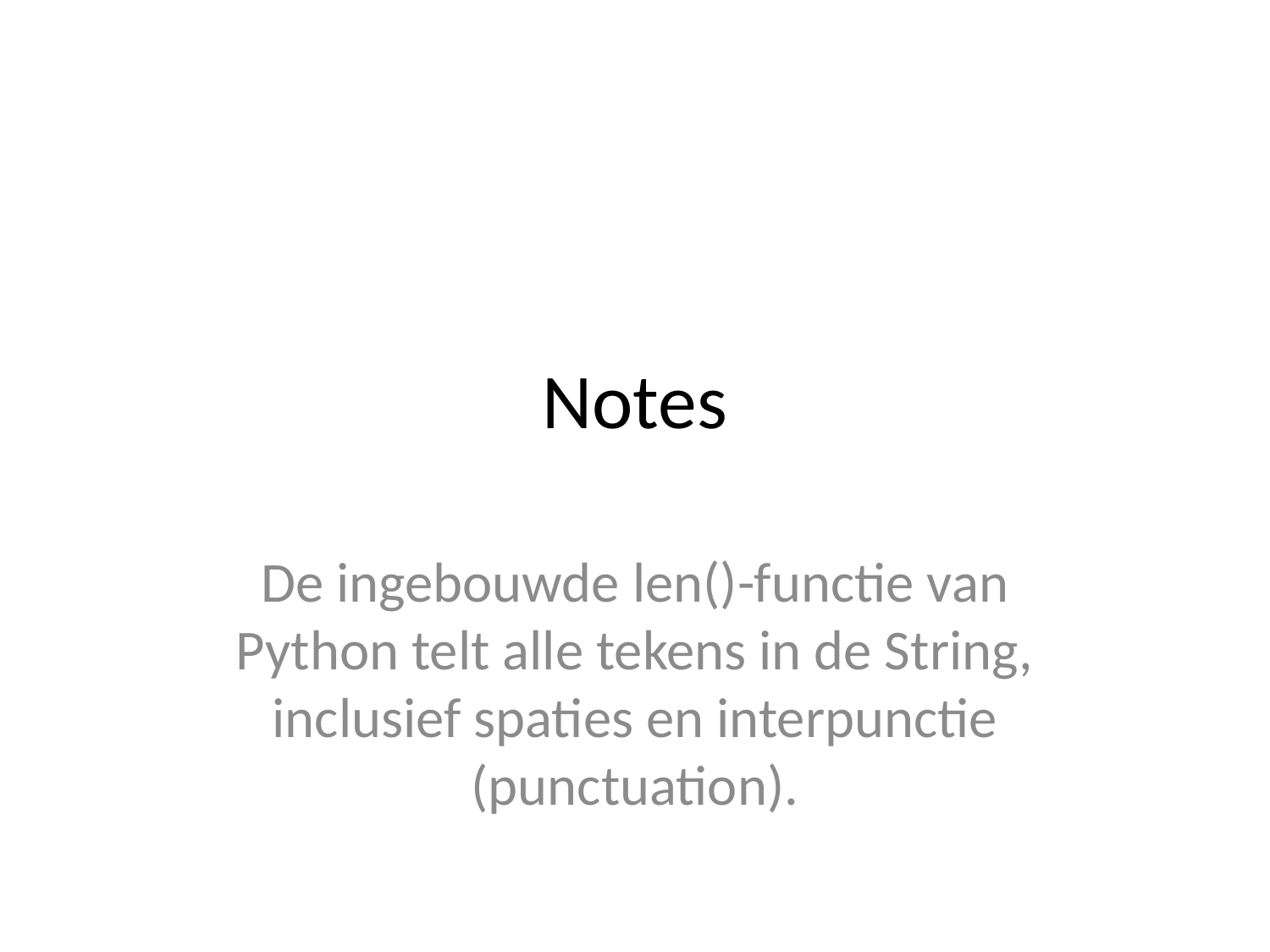

# Notes
De ingebouwde len()-functie van Python telt alle tekens in de String, inclusief spaties en interpunctie (punctuation).